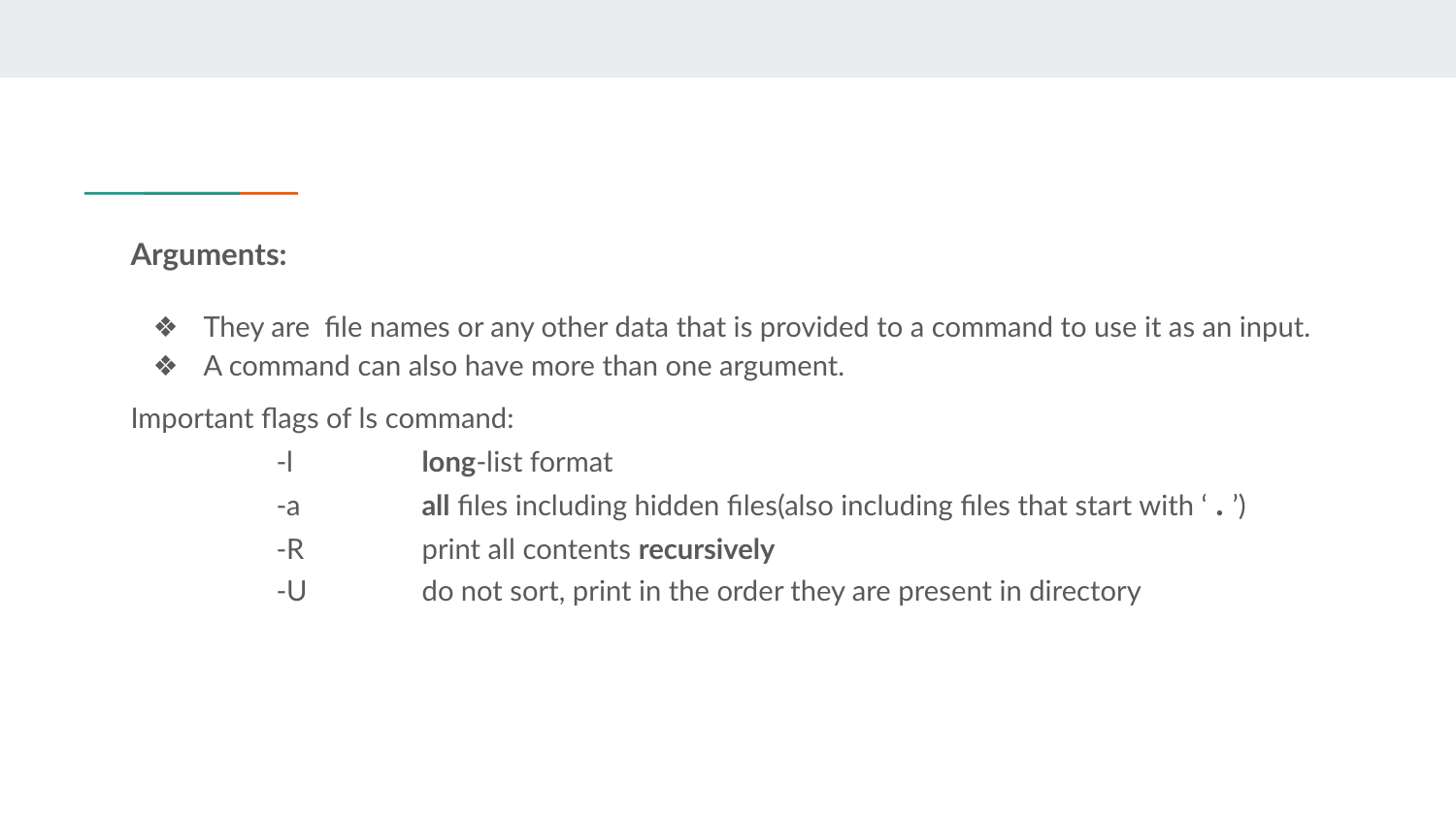

Arguments:
They are  file names or any other data that is provided to a command to use it as an input.
A command can also have more than one argument.
Important flags of ls command:
	-l	long-list format
	-a	all files including hidden files(also including files that start with ‘ . ’)
	-R	print all contents recursively
	-U	do not sort, print in the order they are present in directory